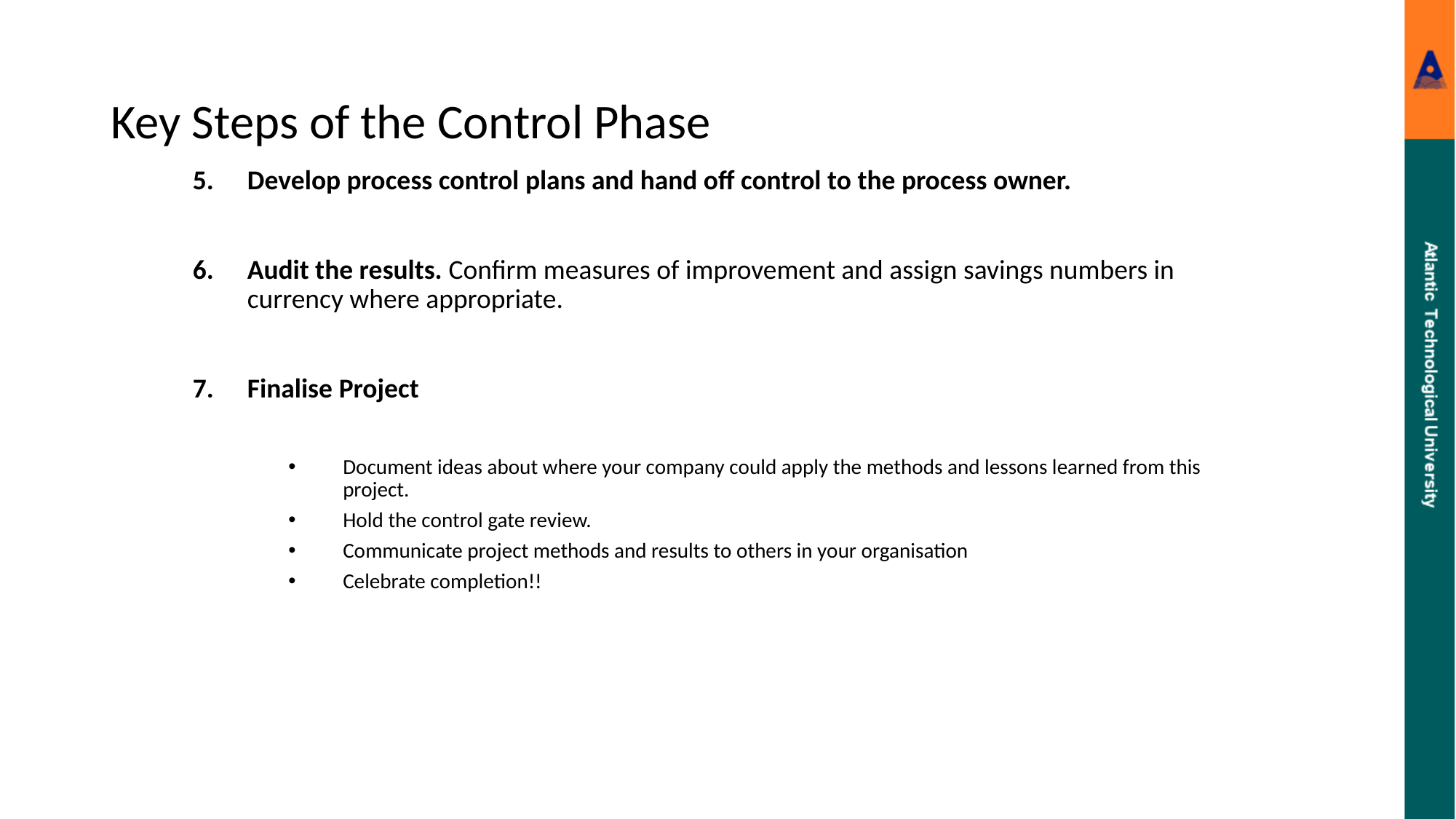

# Key Steps of the Control Phase
Develop process control plans and hand off control to the process owner.

Audit the results. Confirm measures of improvement and assign savings numbers in currency where appropriate.

Finalise Project

Document ideas about where your company could apply the methods and lessons learned from this project.
Hold the control gate review.
Communicate project methods and results to others in your organisation
Celebrate completion!!